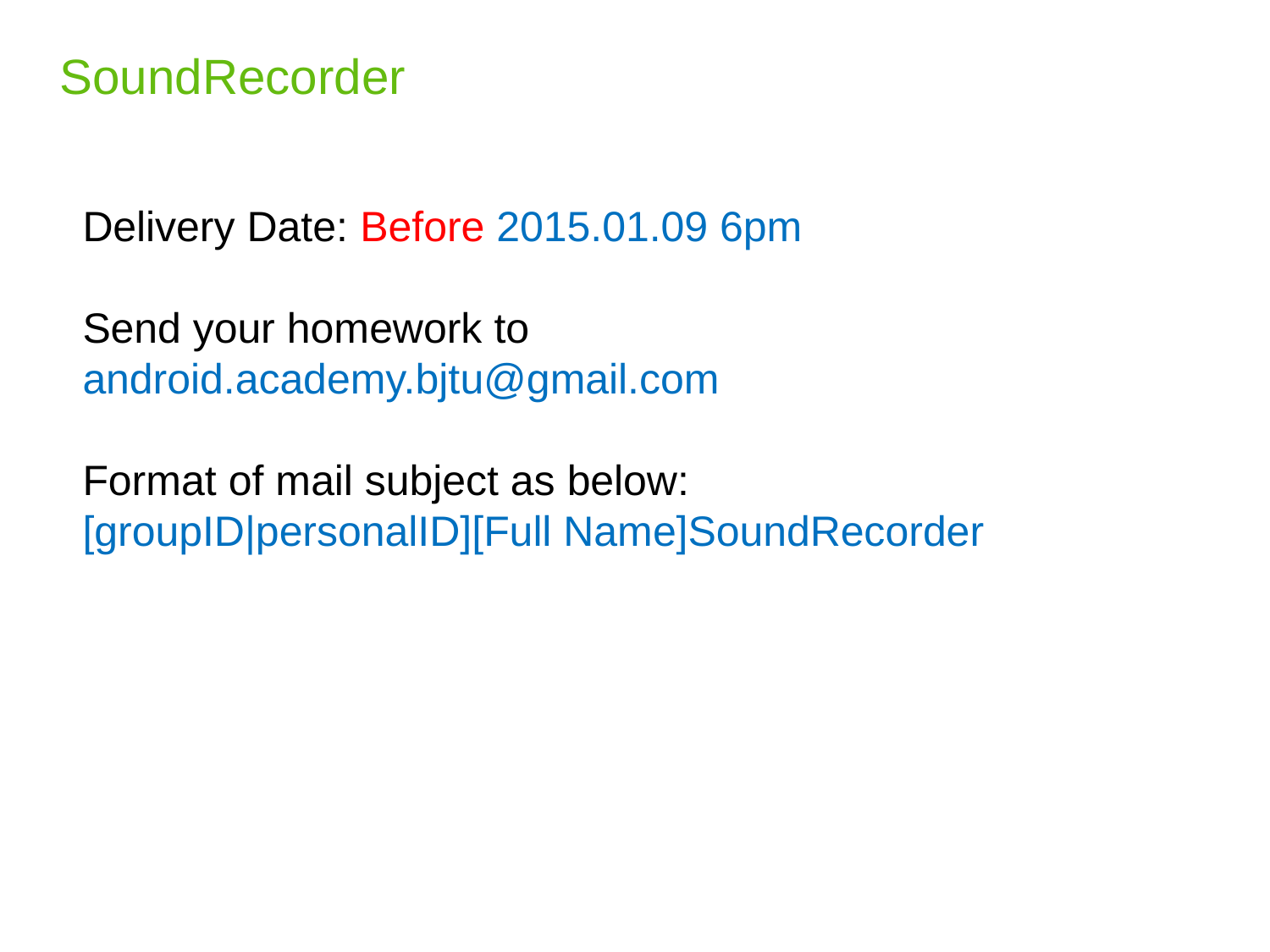

# SoundRecorder
Delivery Date: Before 2015.01.09 6pm

Send your homework to
android.academy.bjtu@gmail.com

Format of mail subject as below:
[groupID|personalID][Full Name]SoundRecorder